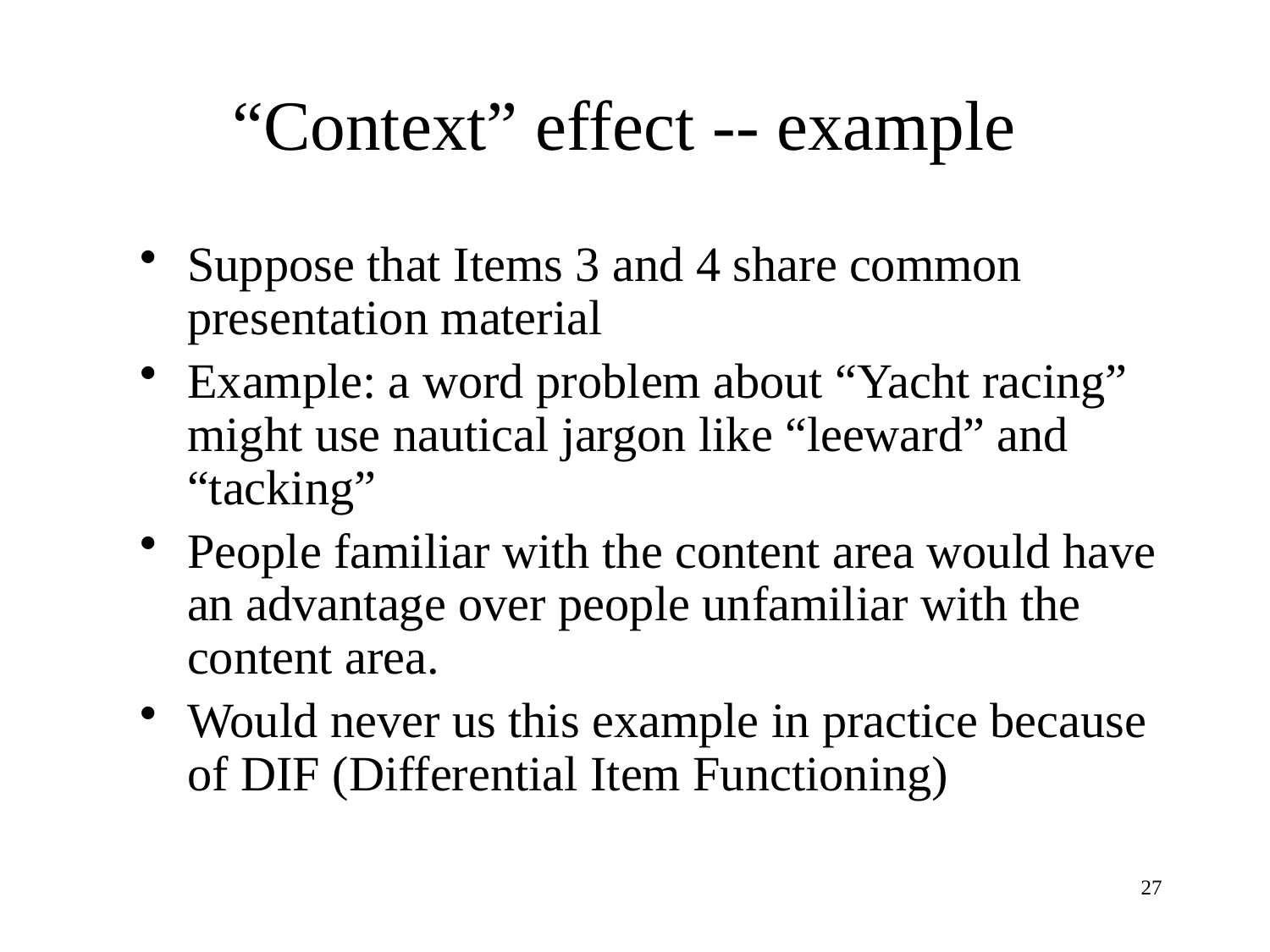

# “Context” effect -- example
Suppose that Items 3 and 4 share common presentation material
Example: a word problem about “Yacht racing” might use nautical jargon like “leeward” and “tacking”
People familiar with the content area would have an advantage over people unfamiliar with the content area.
Would never us this example in practice because of DIF (Differential Item Functioning)
27